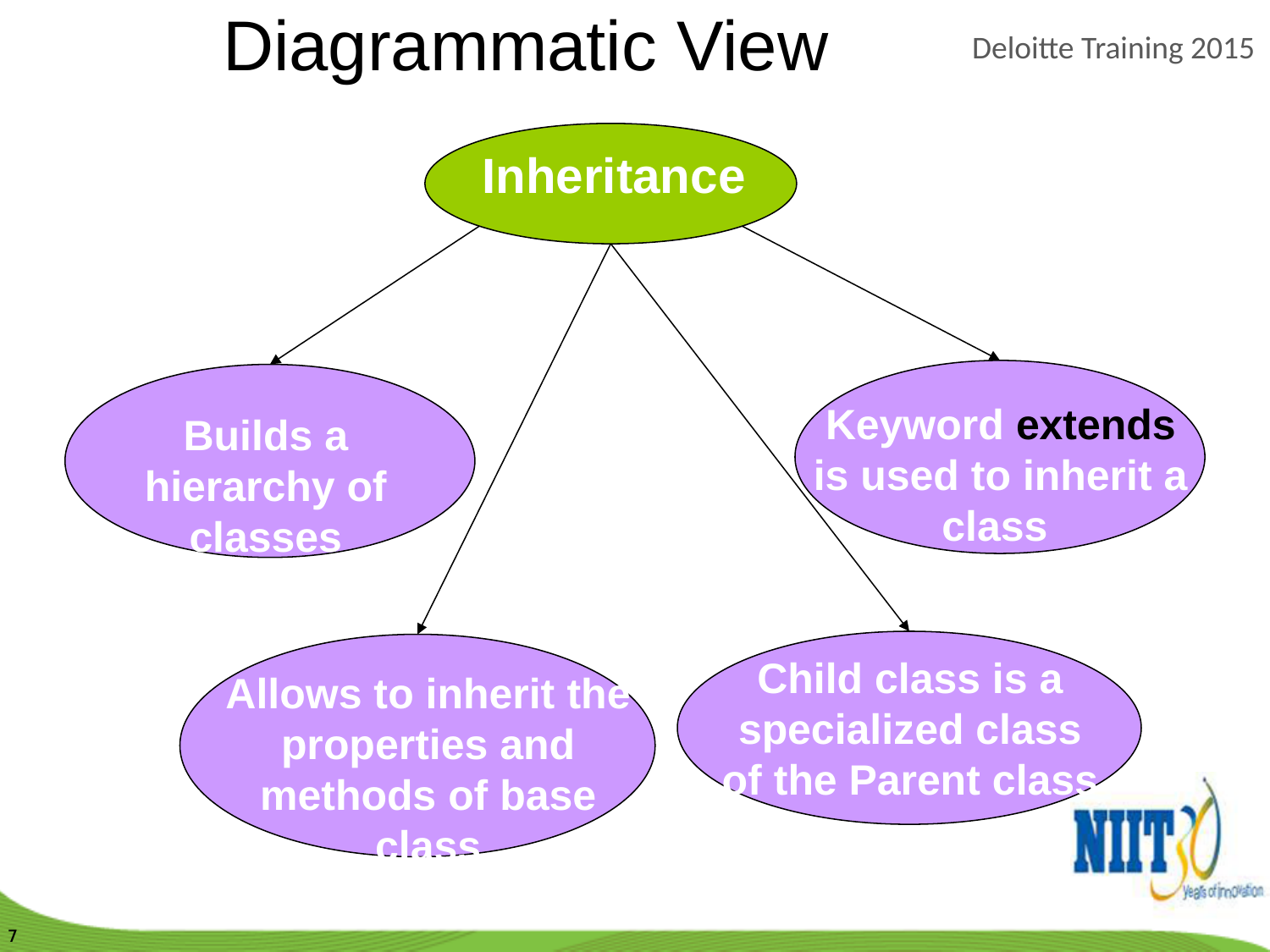

Diagrammatic View

Inheritance

Keyword extends is used to inherit a class

Builds a hierarchy of classes

Child class is a specialized class of the Parent class

Allows to inherit the properties and methods of base class